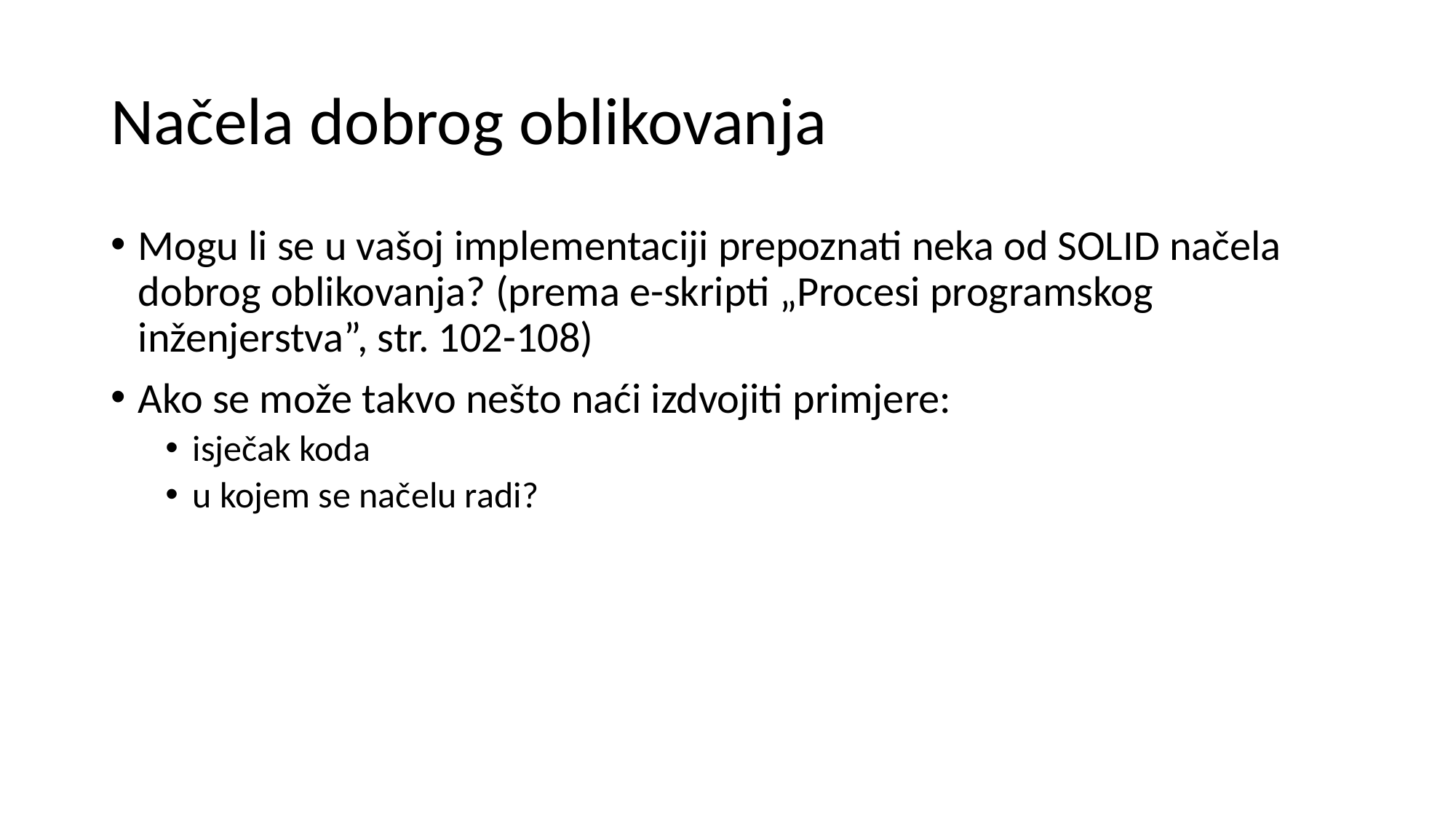

# Načela dobrog oblikovanja
Mogu li se u vašoj implementaciji prepoznati neka od SOLID načela dobrog oblikovanja? (prema e-skripti „Procesi programskog inženjerstva”, str. 102-108)
Ako se može takvo nešto naći izdvojiti primjere:
isječak koda
u kojem se načelu radi?